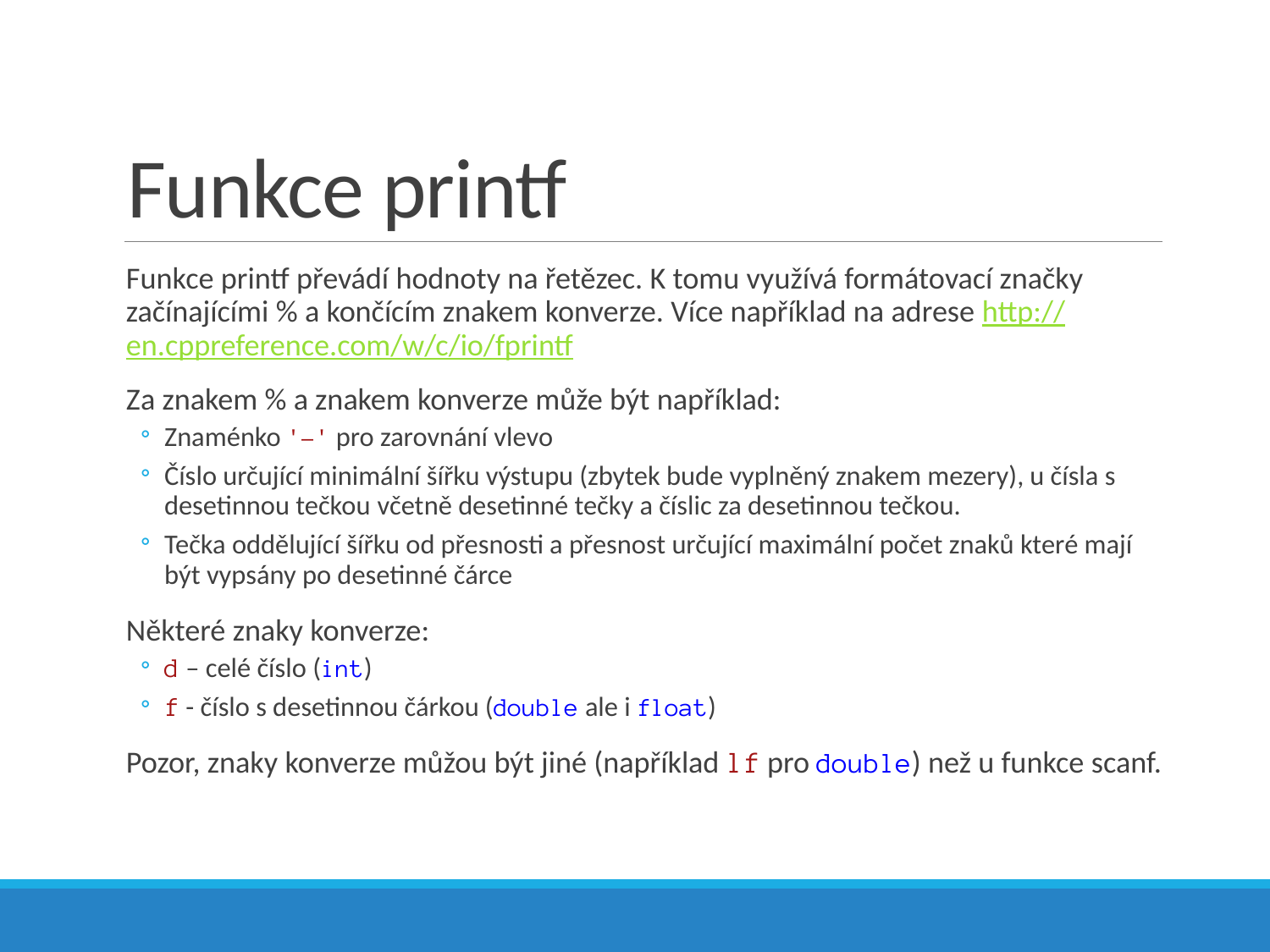

# Funkce printf
Funkce printf převádí hodnoty na řetězec. K tomu využívá formátovací značky začínajícími % a končícím znakem konverze. Více například na adrese http://en.cppreference.com/w/c/io/fprintf
Za znakem % a znakem konverze může být například:
Znaménko '-' pro zarovnání vlevo
Číslo určující minimální šířku výstupu (zbytek bude vyplněný znakem mezery), u čísla s desetinnou tečkou včetně desetinné tečky a číslic za desetinnou tečkou.
Tečka oddělující šířku od přesnosti a přesnost určující maximální počet znaků které mají být vypsány po desetinné čárce
Některé znaky konverze:
d – celé číslo (int)
f - číslo s desetinnou čárkou (double ale i float)
Pozor, znaky konverze můžou být jiné (například lf pro double) než u funkce scanf.